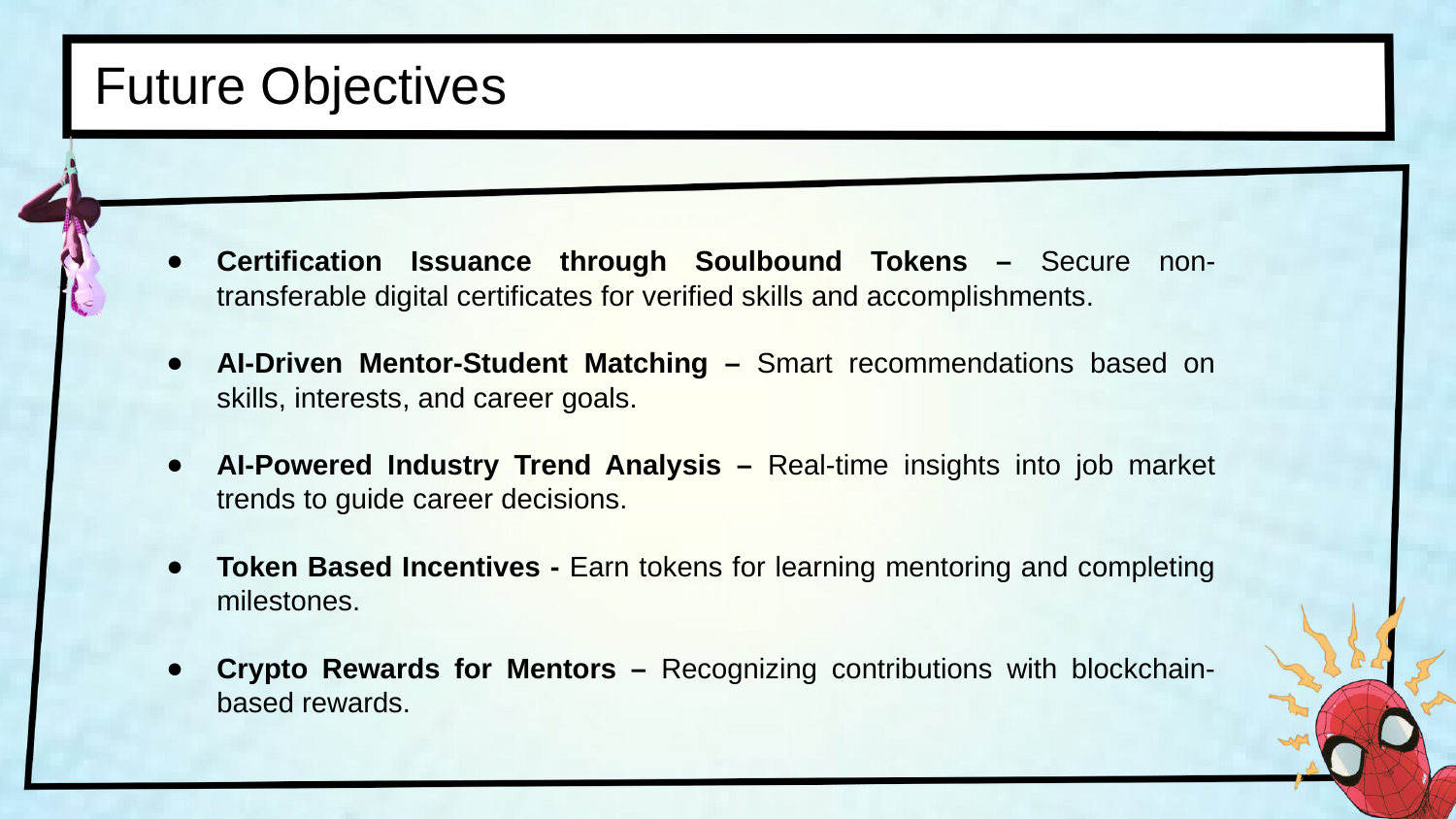

Future Objectives
Certification Issuance through Soulbound Tokens – Secure non-transferable digital certificates for verified skills and accomplishments.

AI-Driven Mentor-Student Matching – Smart recommendations based on skills, interests, and career goals.

AI-Powered Industry Trend Analysis – Real-time insights into job market trends to guide career decisions.

Token Based Incentives - Earn tokens for learning mentoring and completing milestones.

Crypto Rewards for Mentors – Recognizing contributions with blockchain-based rewards.